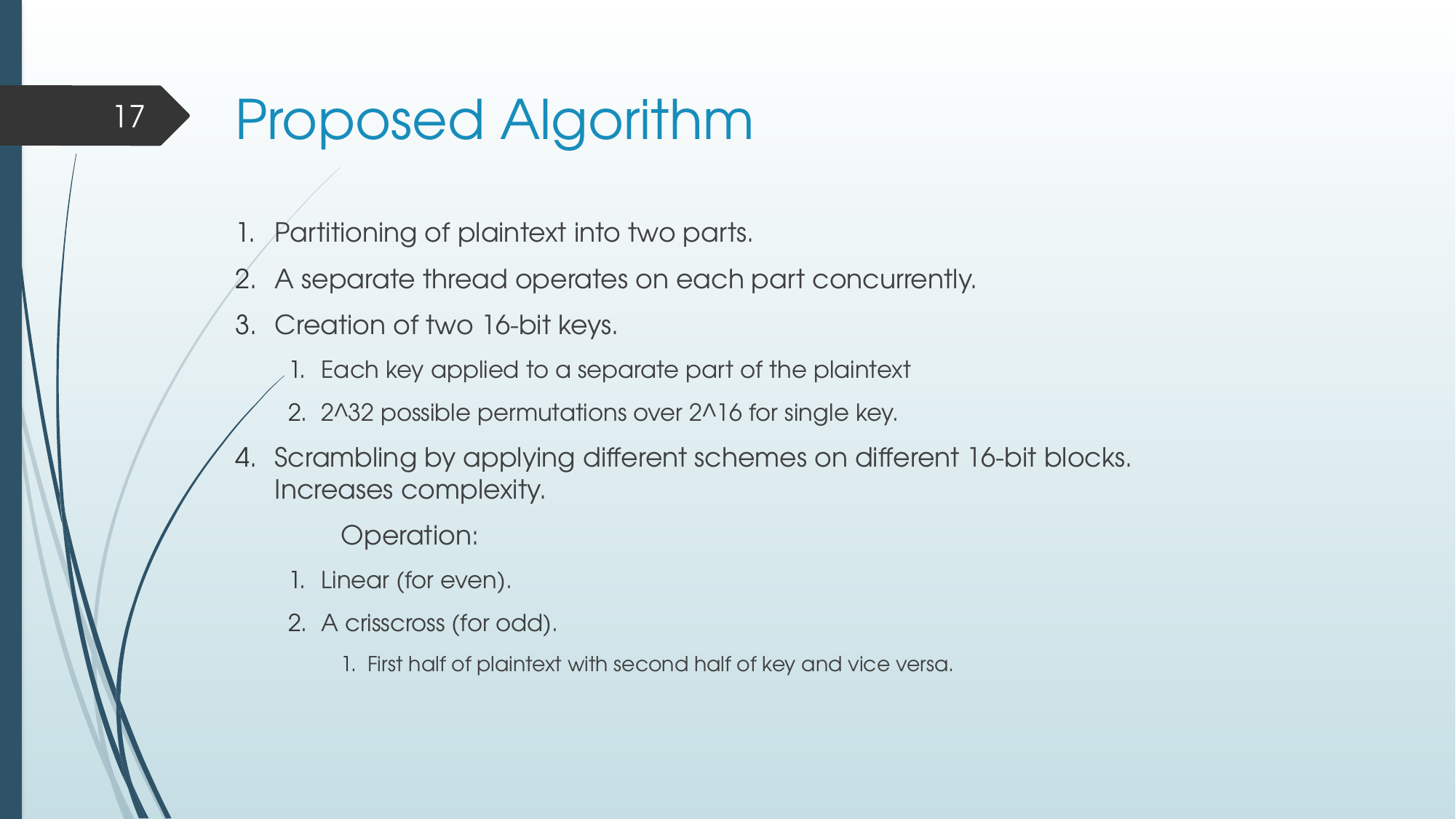

# Proposed Algorithm
17
Partitioning of plaintext into two parts.
A separate thread operates on each part concurrently.
Creation of two 16-bit keys.
Each key applied to a separate part of the plaintext
2^32 possible permutations over 2^16 for single key.
Scrambling by applying different schemes on different 16-bit blocks. Increases complexity.
	Operation:
Linear (for even).
A crisscross (for odd).
First half of plaintext with second half of key and vice versa.